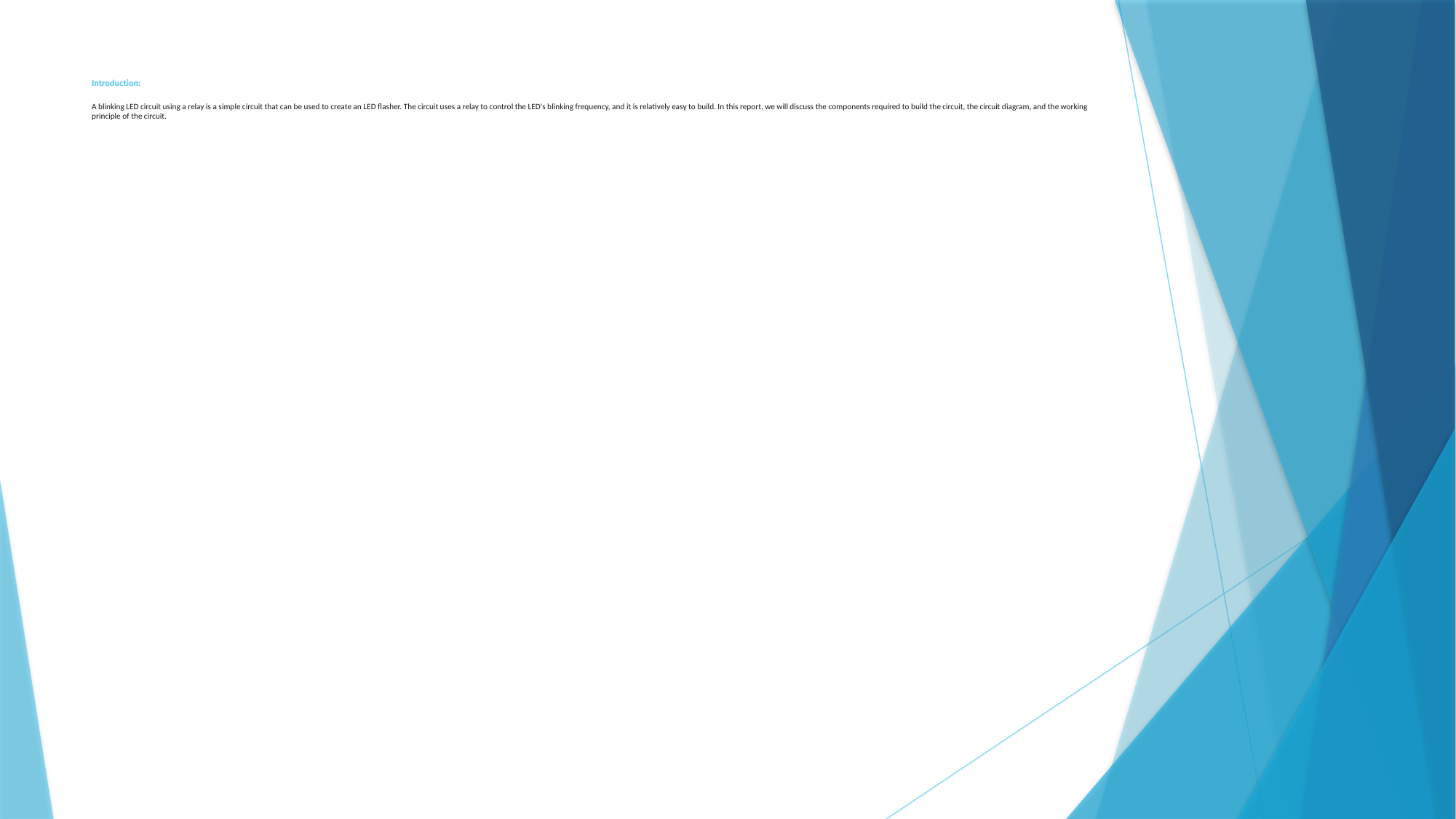

# Introduction: A blinking LED circuit using a relay is a simple circuit that can be used to create an LED flasher. The circuit uses a relay to control the LED's blinking frequency, and it is relatively easy to build. In this report, we will discuss the components required to build the circuit, the circuit diagram, and the working principle of the circuit.